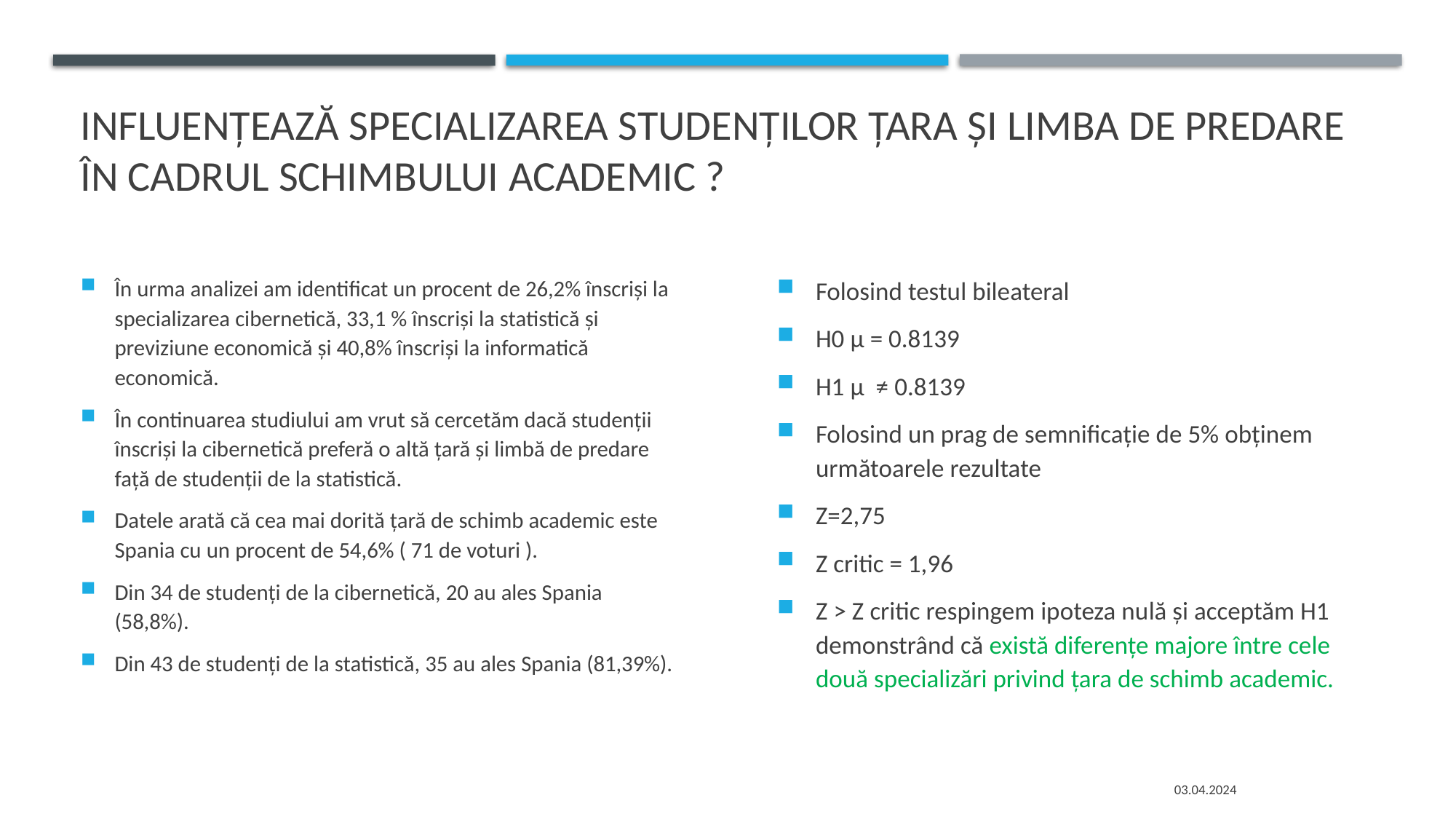

# Influențează specializarea studenților țara și limba de predare în cadrul schimbului academic ?
În urma analizei am identificat un procent de 26,2% înscriși la specializarea cibernetică, 33,1 % înscriși la statistică și previziune economică și 40,8% înscriși la informatică economică.
În continuarea studiului am vrut să cercetăm dacă studenții înscriși la cibernetică preferă o altă țară și limbă de predare față de studenții de la statistică.
Datele arată că cea mai dorită țară de schimb academic este Spania cu un procent de 54,6% ( 71 de voturi ).
Din 34 de studenți de la cibernetică, 20 au ales Spania (58,8%).
Din 43 de studenți de la statistică, 35 au ales Spania (81,39%).

Folosind testul bileateral
H0 μ = 0.8139
H1 μ  ≠ 0.8139
Folosind un prag de semnificație de 5% obținem următoarele rezultate
Z=2,75
Z critic = 1,96
Z > Z critic respingem ipoteza nulă și acceptăm H1 demonstrând că există diferențe majore între cele două specializări privind țara de schimb academic.

03.04.2024